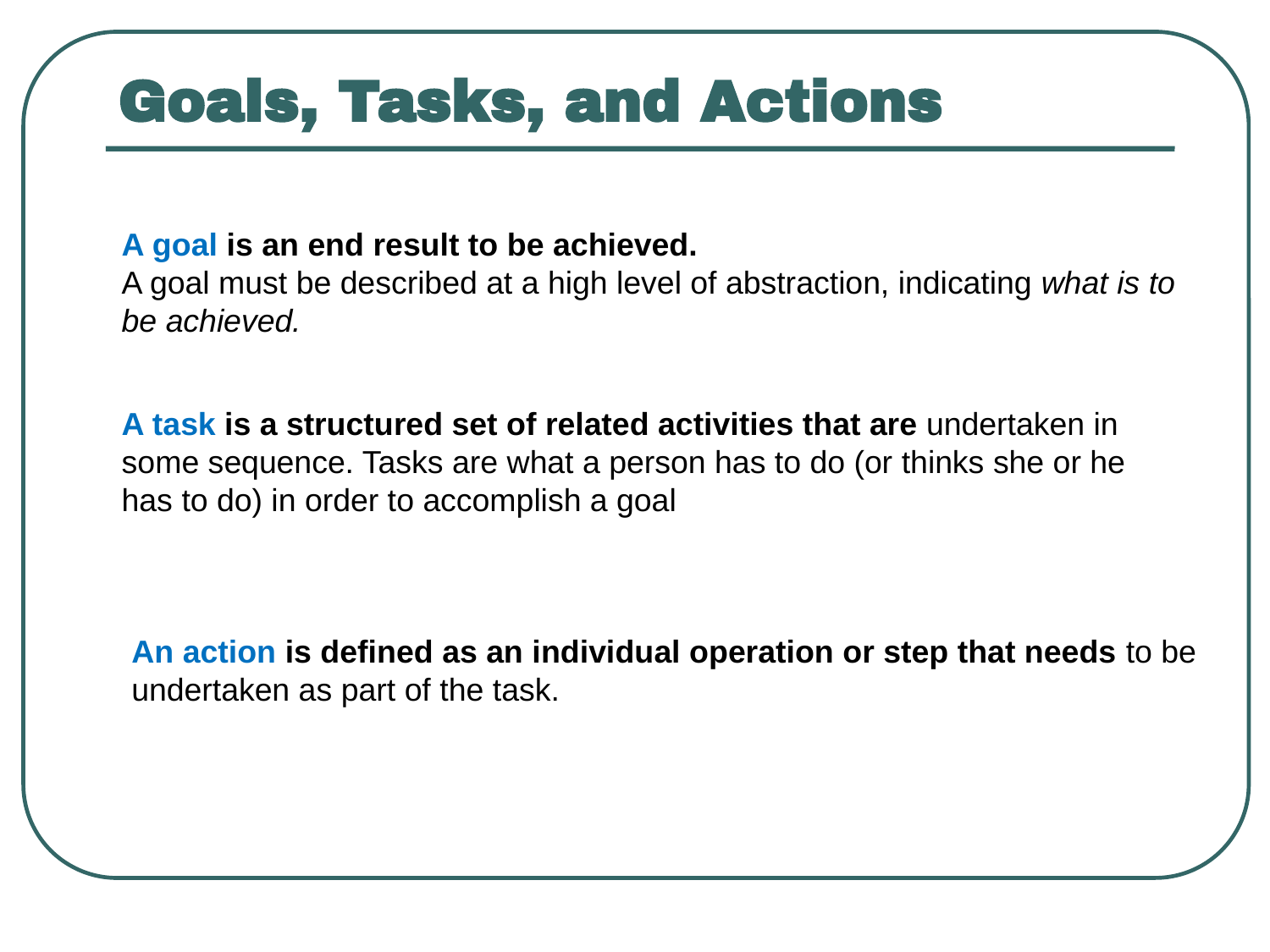

# Goals, Tasks, and Actions
A goal is an end result to be achieved.
A goal must be described at a high level of abstraction, indicating what is to be achieved.
A task is a structured set of related activities that are undertaken in some sequence. Tasks are what a person has to do (or thinks she or he has to do) in order to accomplish a goal
An action is defined as an individual operation or step that needs to be undertaken as part of the task.